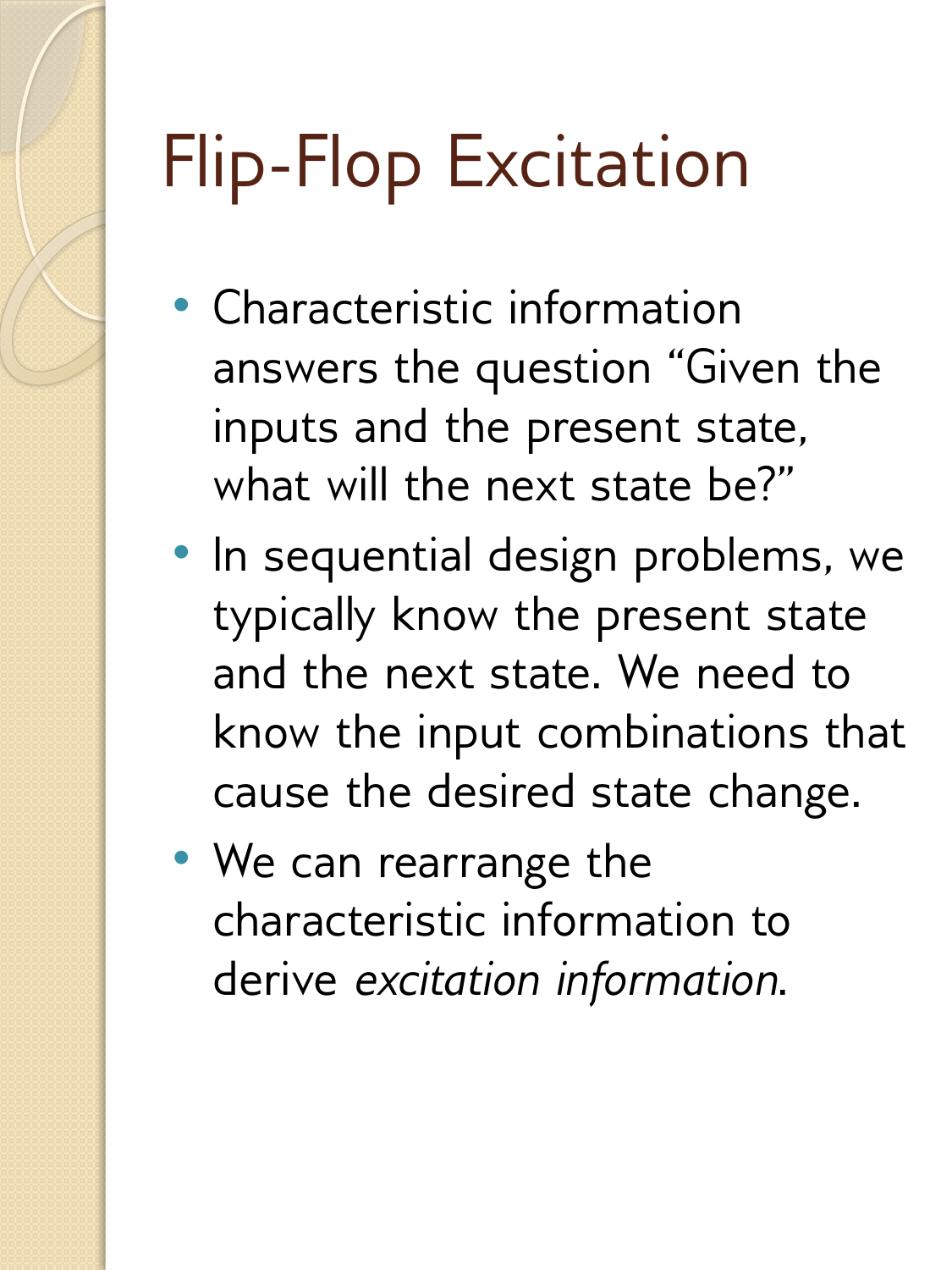

# Flip-Flop Excitation
Characteristic information answers the question “Given the inputs and the present state, what will the next state be?”
In sequential design problems, we typically know the present state and the next state. We need to know the input combinations that cause the desired state change.
We can rearrange the characteristic information to derive excitation information.